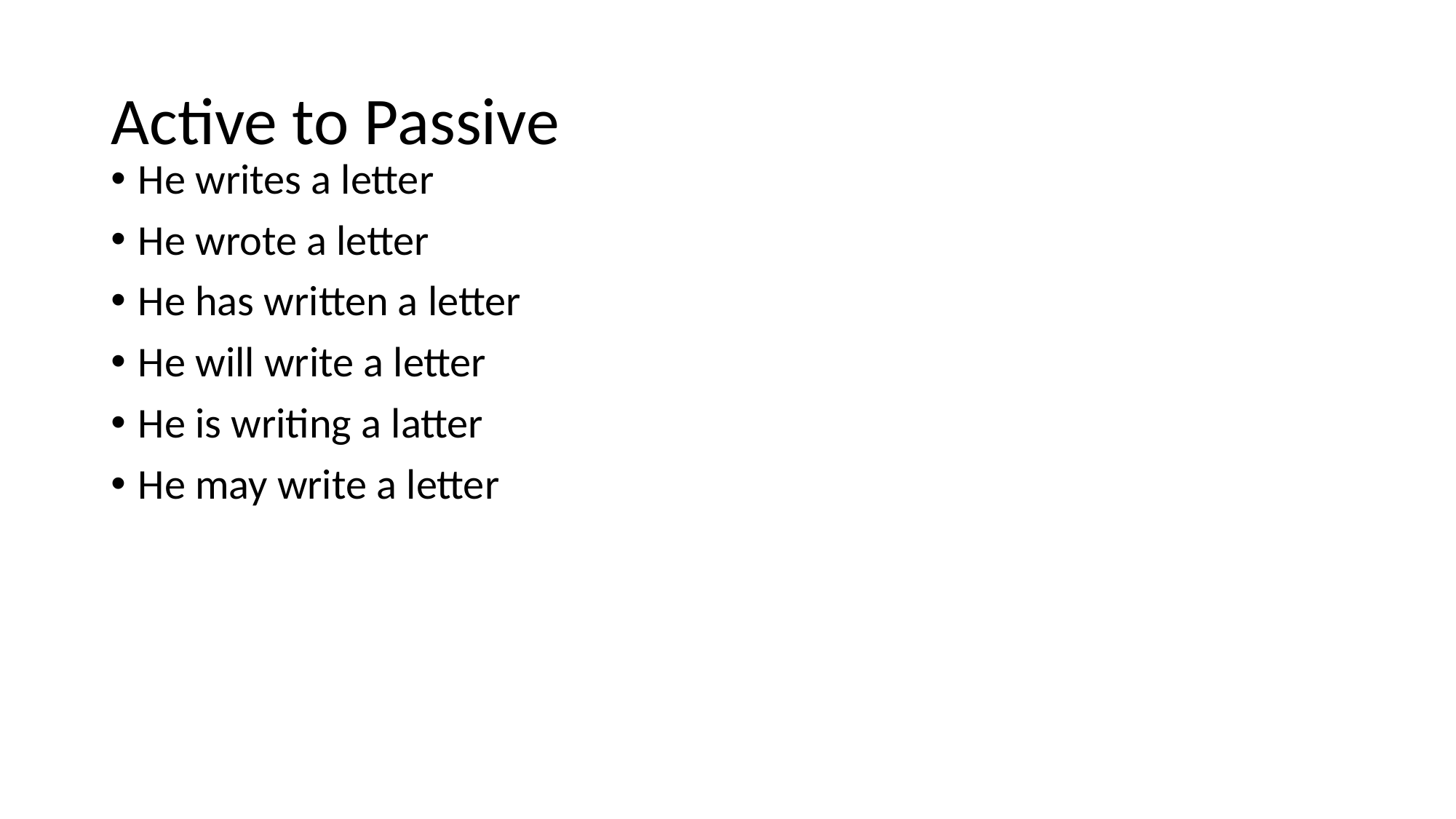

# Active to Passive
He writes a letter
He wrote a letter
He has written a letter
He will write a letter
He is writing a latter
He may write a letter